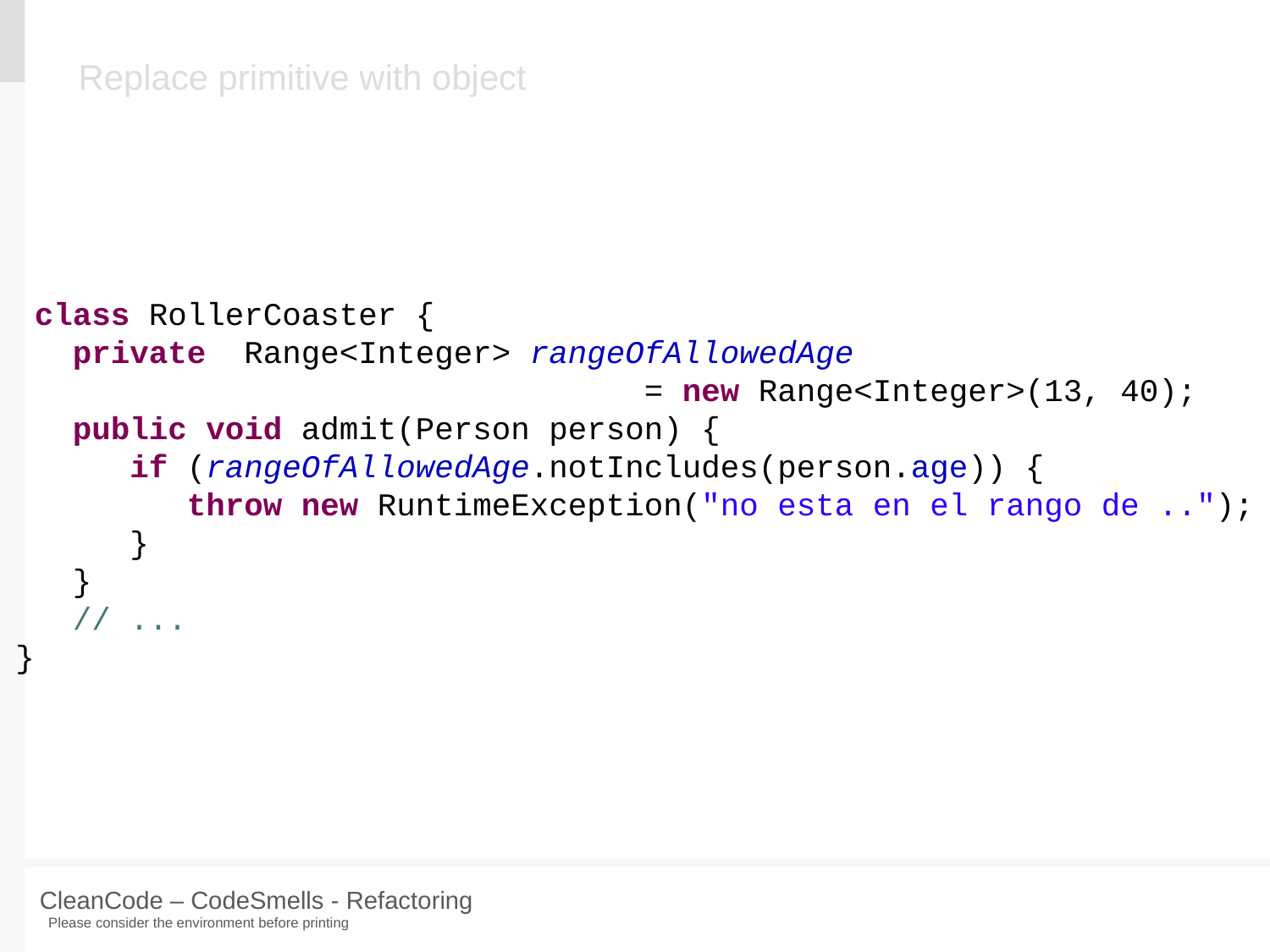

Replace primitive with object
    class RollerCoaster {
      private  Range<Integer> rangeOfAllowedAge
                                    = new Range<Integer>(13, 40);
      public void admit(Person person) {
         if (rangeOfAllowedAge.notIncludes(person.age)) {
            throw new RuntimeException("no esta en el rango de ..");
         }
      }
      // ...
   }